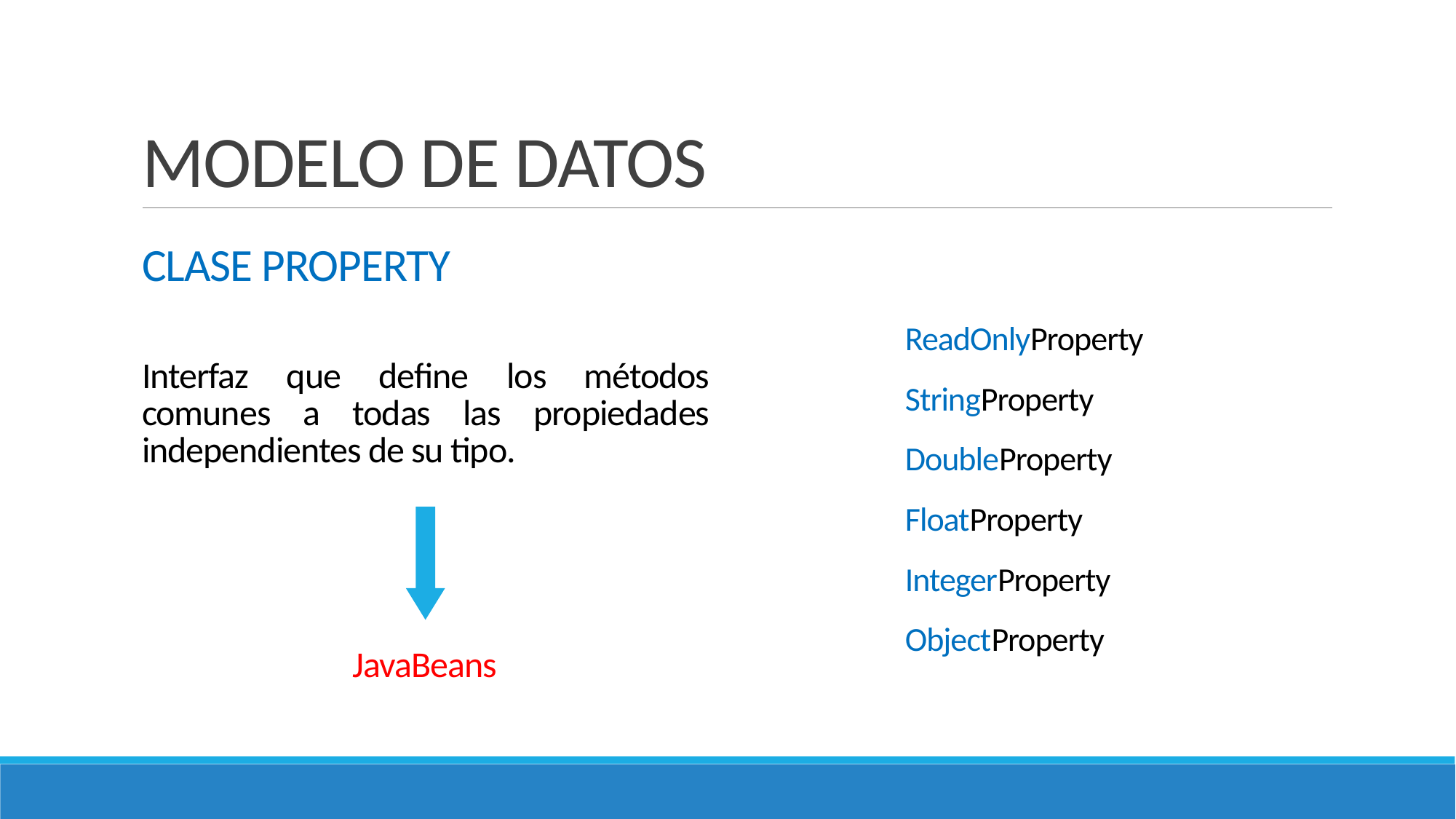

# MODELO DE DATOS
CLASE PROPERTY
ReadOnlyProperty
StringProperty
DoubleProperty
FloatProperty
IntegerProperty
ObjectProperty
Interfaz que define los métodos comunes a todas las propiedades independientes de su tipo.

JavaBeans